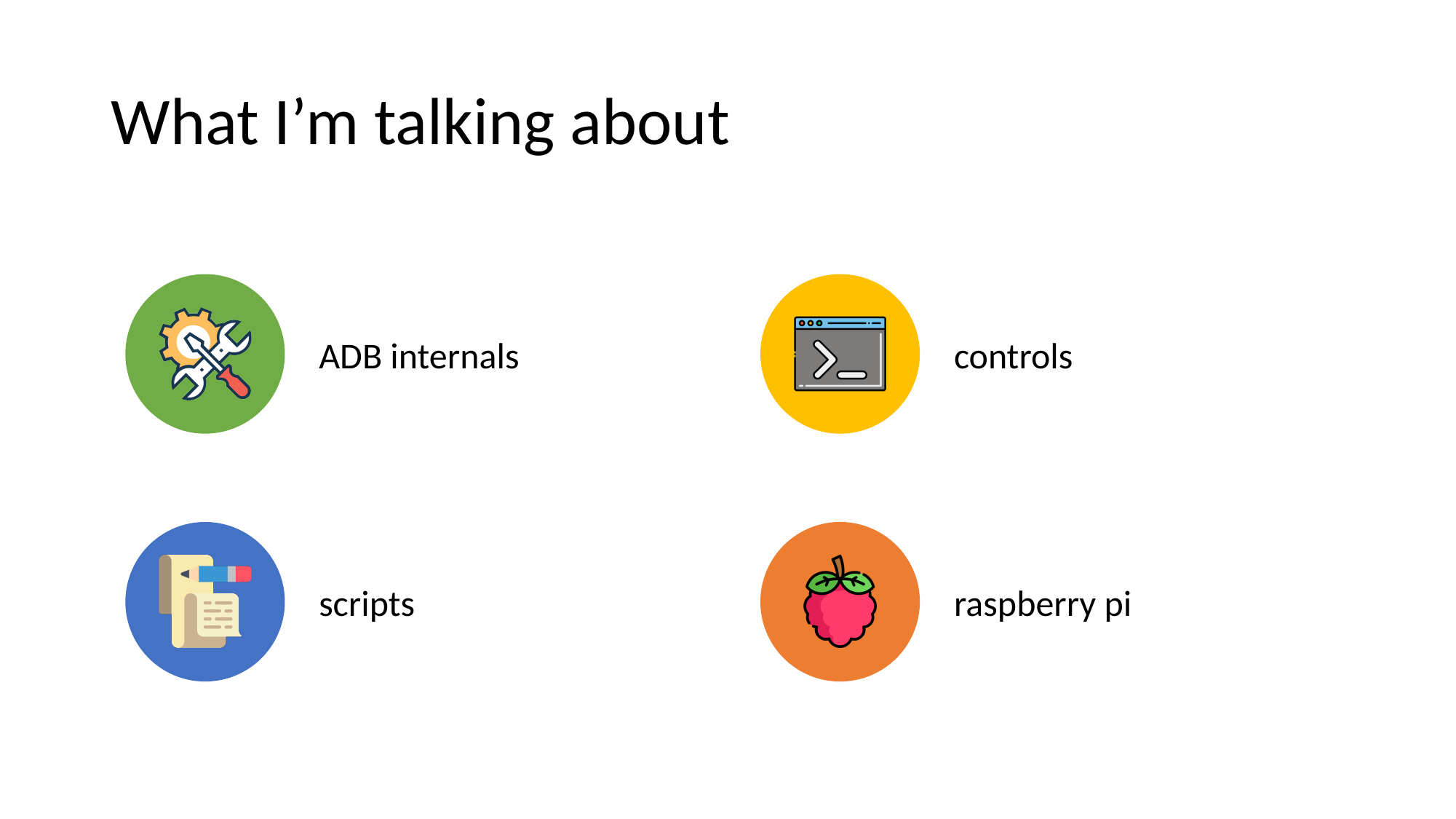

# What I’m talking about
ADB internals
controls
scripts
raspberry pi